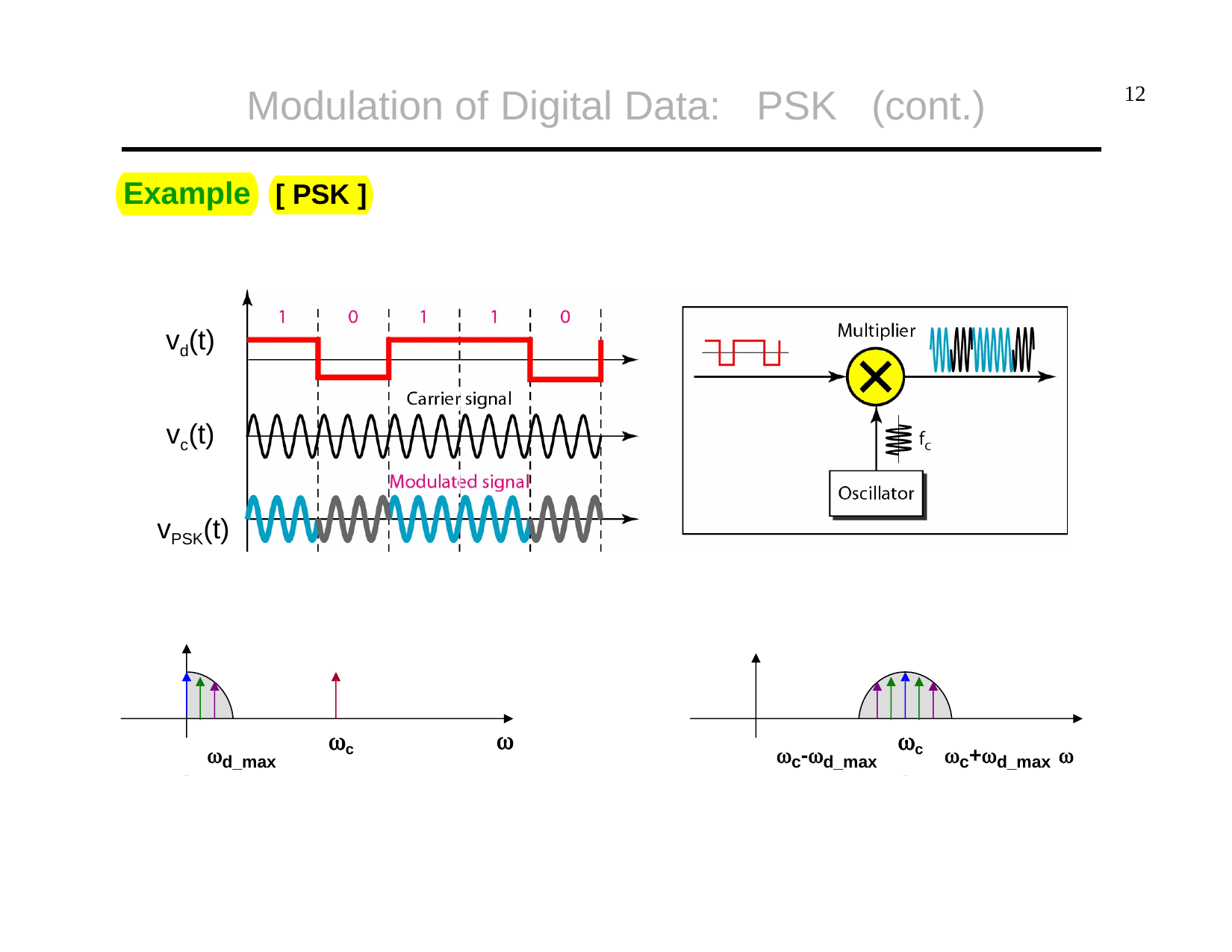

# Modulation of Digital Data:	PSK	(cont.)
12

Example

[ PSK ]

vd(t)
vc(t)  vPSK(t)

ωc
ω
ωc
ωd_max
ωc-ωd_max
ωc+ωd_max ω